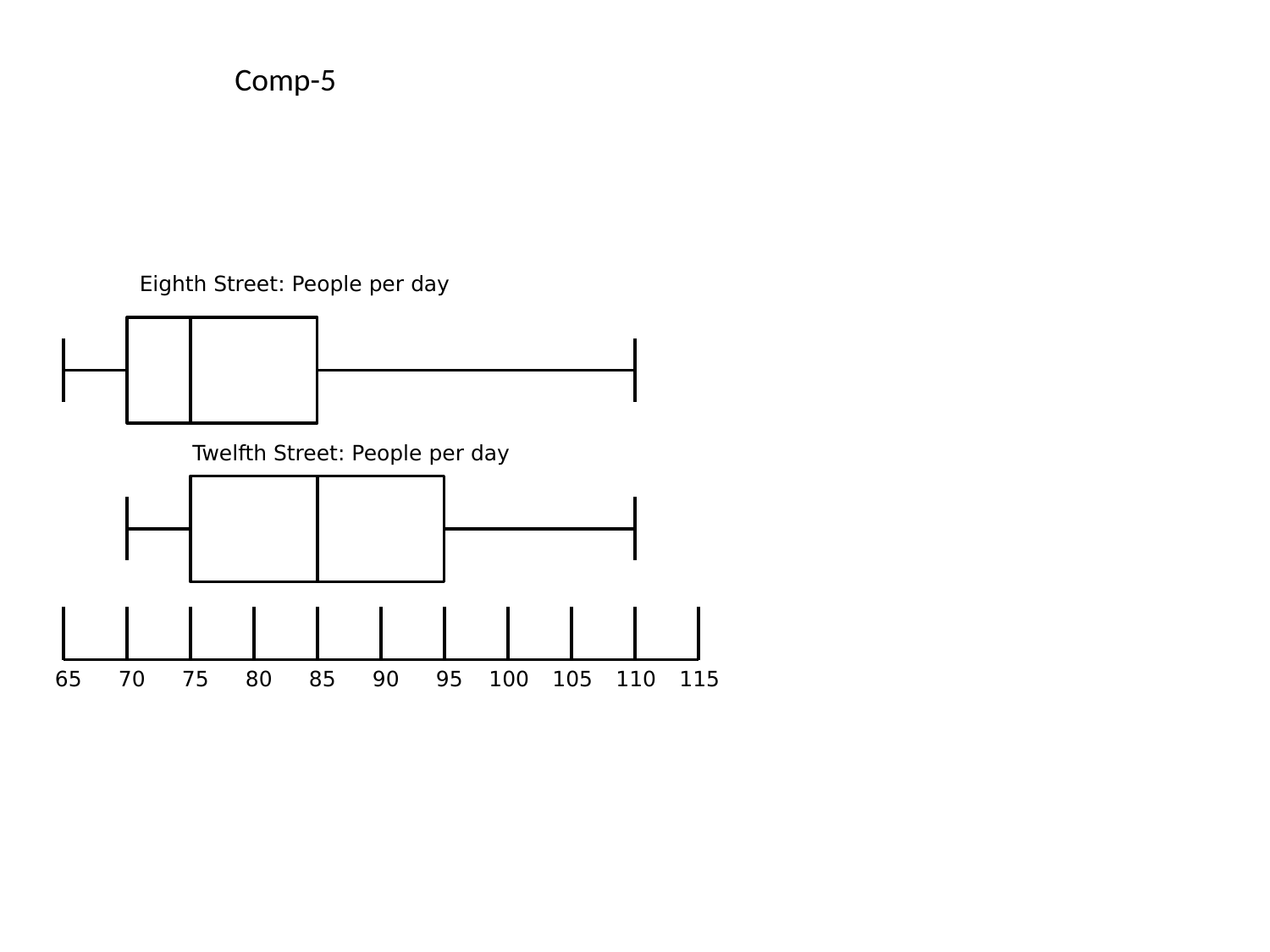

Comp-5
Eighth Street: People per day

Twelfth Street: People per day

65
70
75
80
85
90
95
100
105
110
115